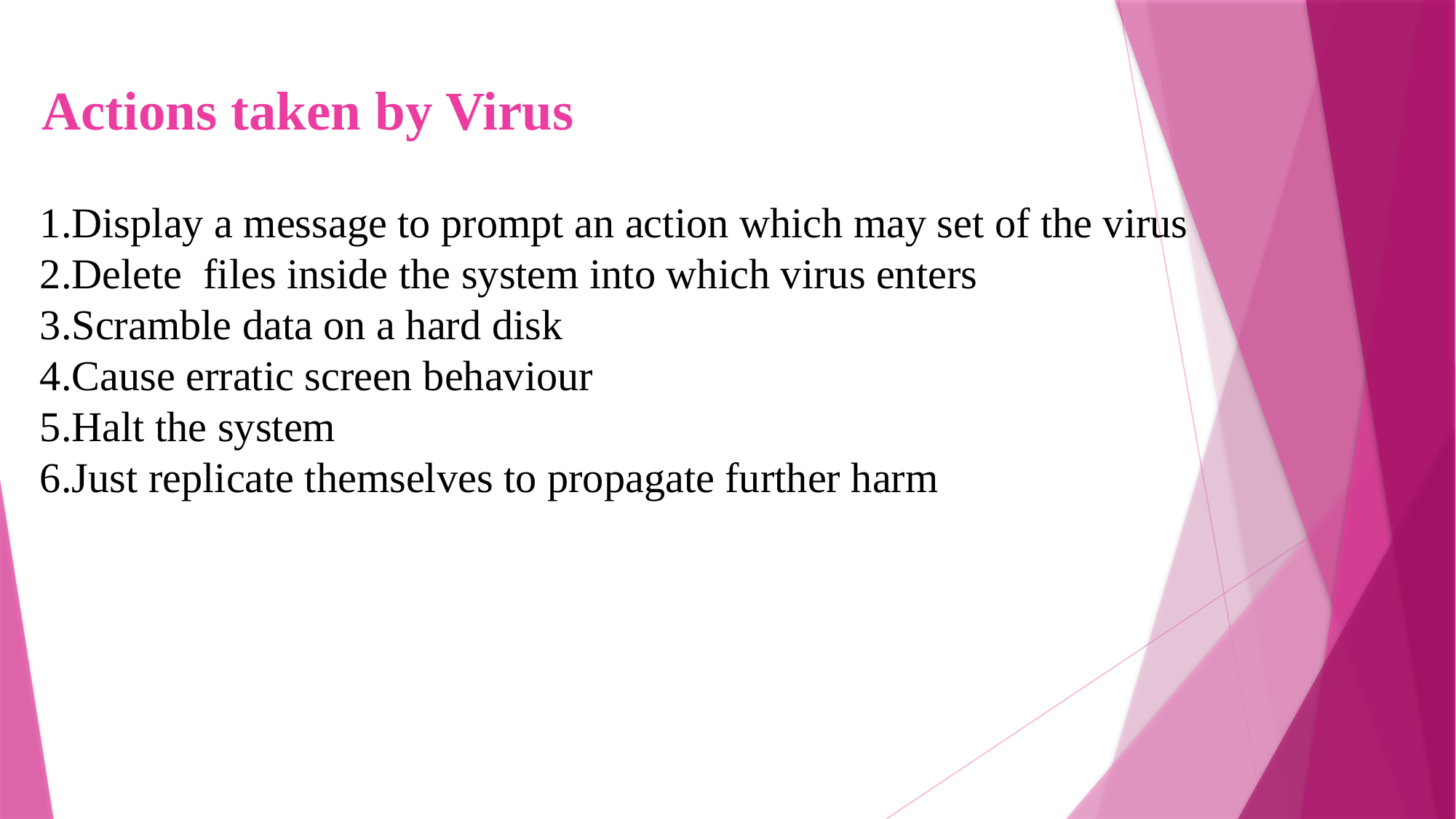

# Actions taken by Virus
1.Display a message to prompt an action which may set of the virus
2.Delete  files inside the system into which virus enters
3.Scramble data on a hard disk
4.Cause erratic screen behaviour
5.Halt the system
6.Just replicate themselves to propagate further harm